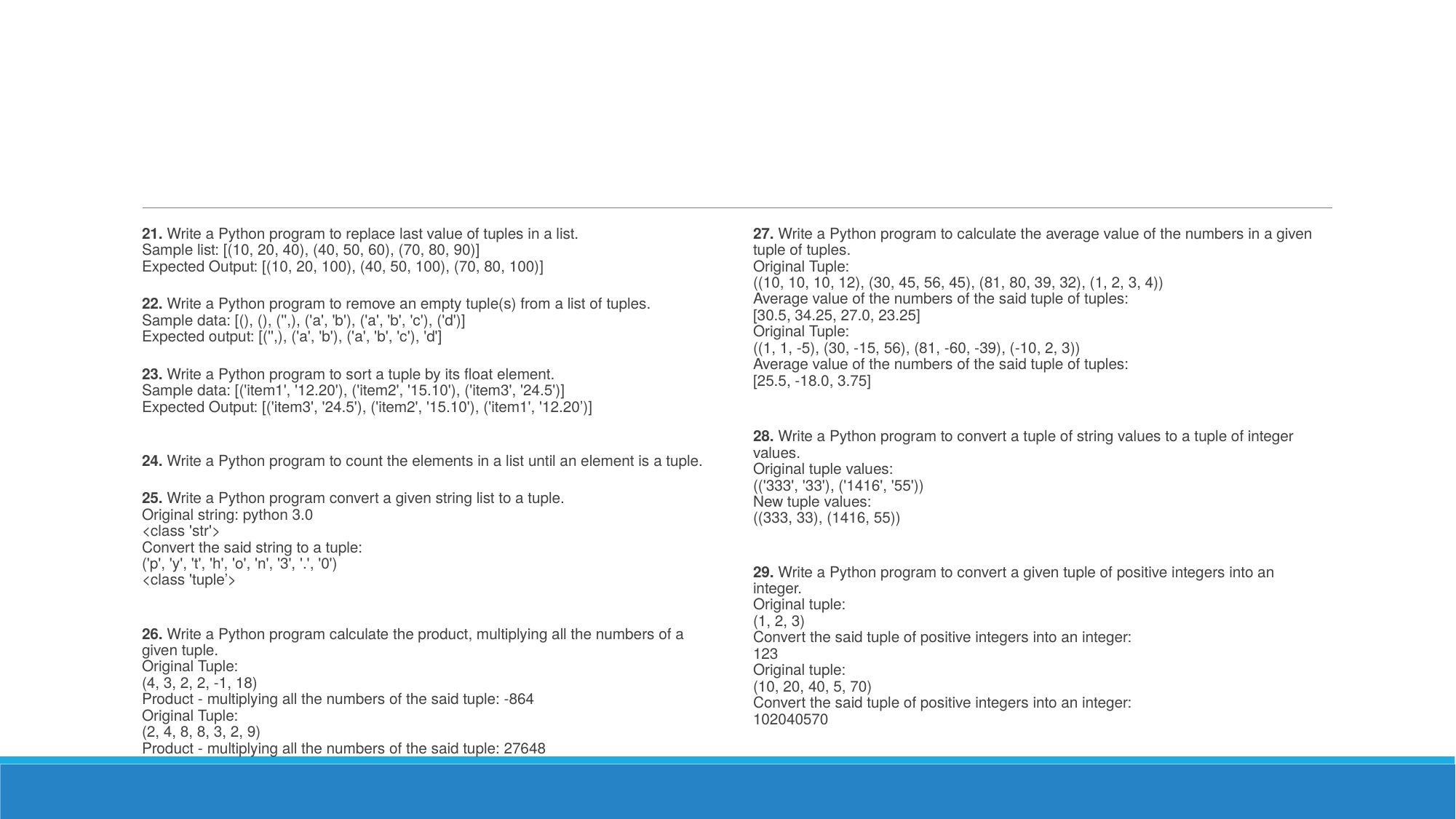

#
21. Write a Python program to replace last value of tuples in a list. 
Sample list: [(10, 20, 40), (40, 50, 60), (70, 80, 90)]
Expected Output: [(10, 20, 100), (40, 50, 100), (70, 80, 100)]
22. Write a Python program to remove an empty tuple(s) from a list of tuples.
Sample data: [(), (), ('',), ('a', 'b'), ('a', 'b', 'c'), ('d')]
Expected output: [('',), ('a', 'b'), ('a', 'b', 'c'), 'd']
23. Write a Python program to sort a tuple by its float element. 
Sample data: [('item1', '12.20'), ('item2', '15.10'), ('item3', '24.5')]
Expected Output: [('item3', '24.5'), ('item2', '15.10'), ('item1', '12.20’)]
24. Write a Python program to count the elements in a list until an element is a tuple.
25. Write a Python program convert a given string list to a tuple. 
Original string: python 3.0
<class 'str'>
Convert the said string to a tuple:
('p', 'y', 't', 'h', 'o', 'n', '3', '.', '0')
<class 'tuple’>
26. Write a Python program calculate the product, multiplying all the numbers of a given tuple.
Original Tuple:
(4, 3, 2, 2, -1, 18)
Product - multiplying all the numbers of the said tuple: -864
Original Tuple:
(2, 4, 8, 8, 3, 2, 9)
Product - multiplying all the numbers of the said tuple: 27648
27. Write a Python program to calculate the average value of the numbers in a given tuple of tuples. 
Original Tuple:
((10, 10, 10, 12), (30, 45, 56, 45), (81, 80, 39, 32), (1, 2, 3, 4))
Average value of the numbers of the said tuple of tuples:
[30.5, 34.25, 27.0, 23.25]
Original Tuple:
((1, 1, -5), (30, -15, 56), (81, -60, -39), (-10, 2, 3))
Average value of the numbers of the said tuple of tuples:
[25.5, -18.0, 3.75]
28. Write a Python program to convert a tuple of string values to a tuple of integer values. 
Original tuple values:
(('333', '33'), ('1416', '55'))
New tuple values:
((333, 33), (1416, 55))
29. Write a Python program to convert a given tuple of positive integers into an integer. 
Original tuple:
(1, 2, 3)
Convert the said tuple of positive integers into an integer:
123
Original tuple:
(10, 20, 40, 5, 70)
Convert the said tuple of positive integers into an integer:
102040570